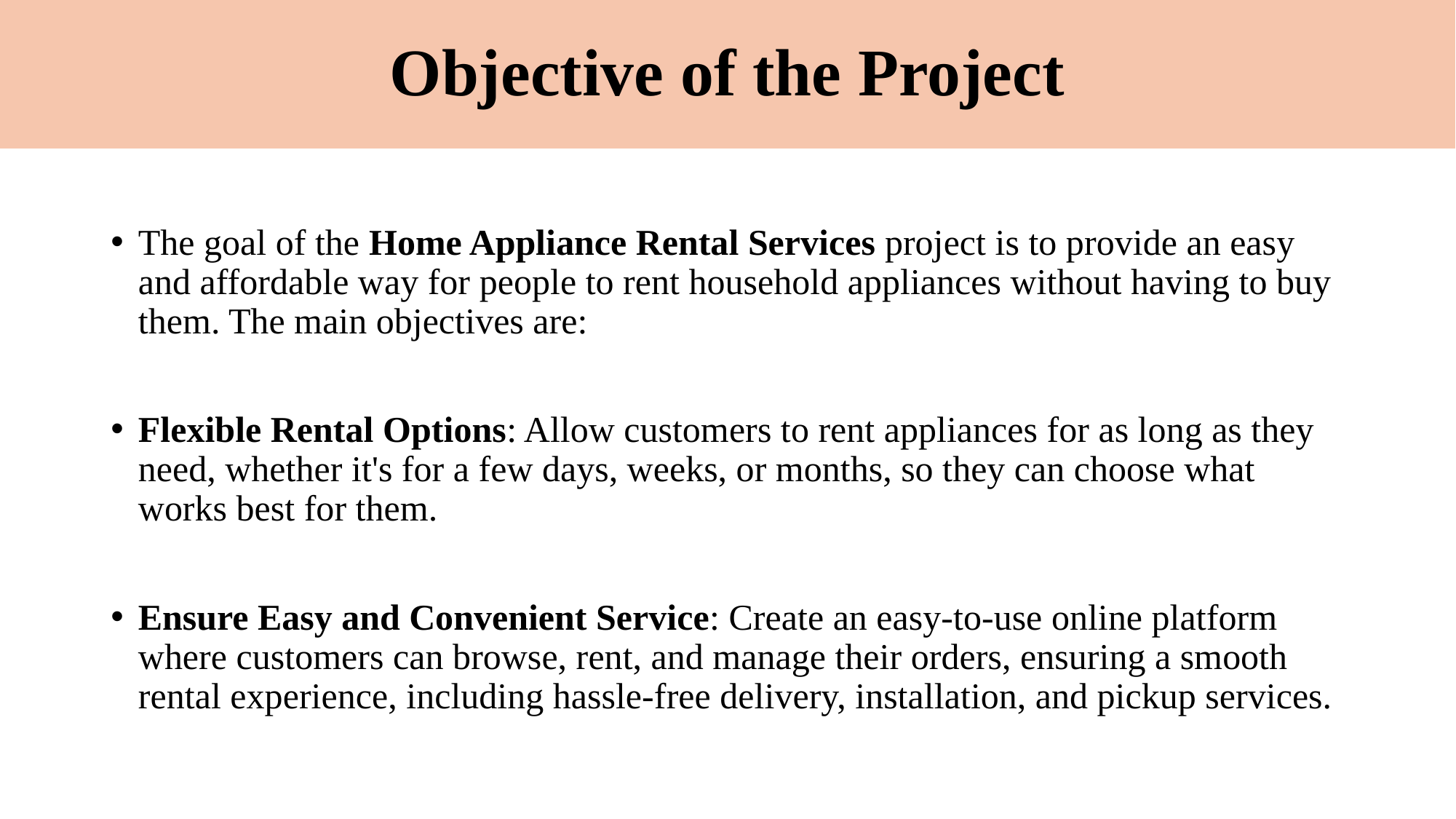

# Objective of the Project
The goal of the Home Appliance Rental Services project is to provide an easy and affordable way for people to rent household appliances without having to buy them. The main objectives are:

Flexible Rental Options: Allow customers to rent appliances for as long as they need, whether it's for a few days, weeks, or months, so they can choose what works best for them.

Ensure Easy and Convenient Service: Create an easy-to-use online platform where customers can browse, rent, and manage their orders, ensuring a smooth rental experience, including hassle-free delivery, installation, and pickup services.